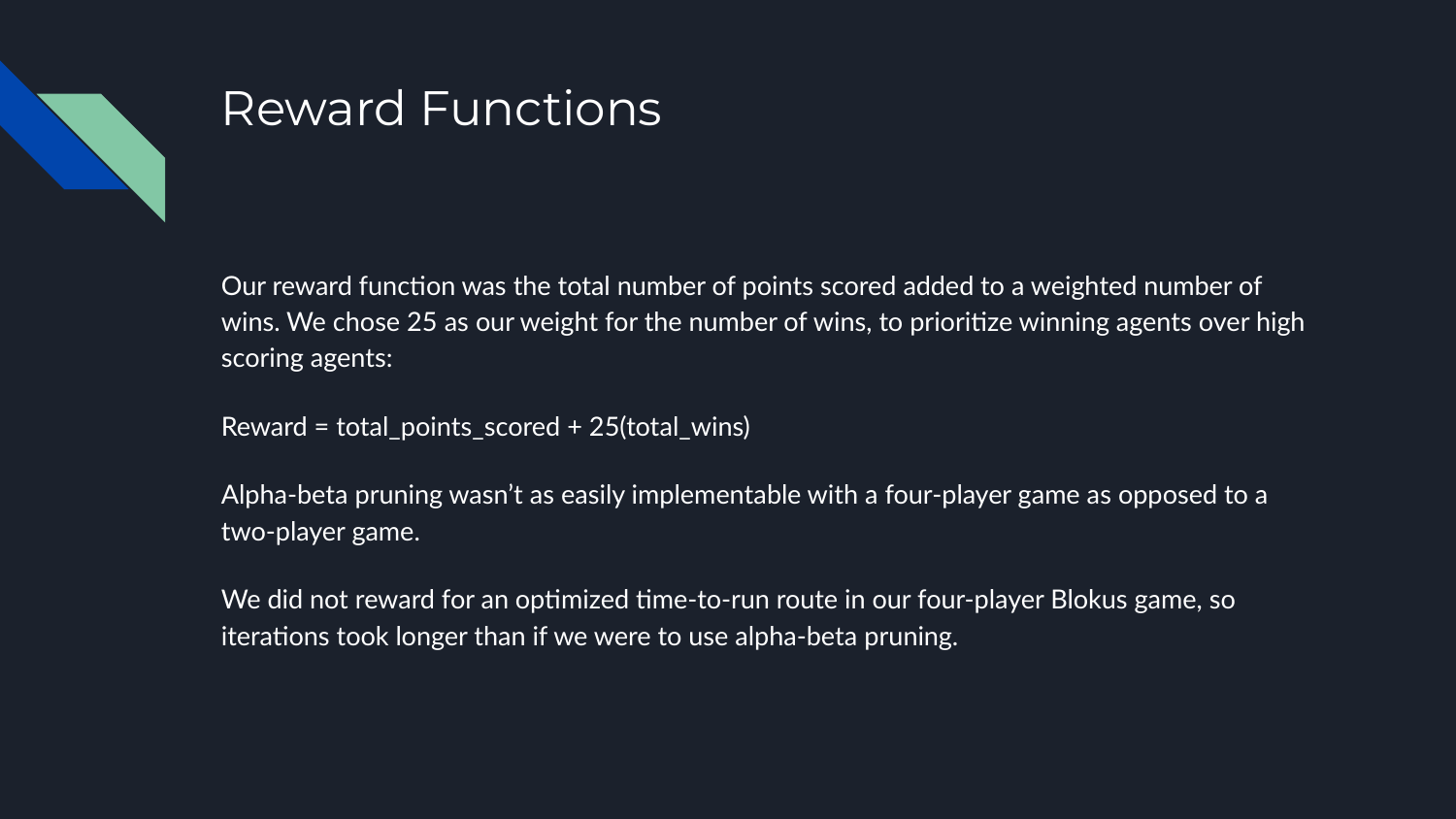

# Reward Functions
Our reward function was the total number of points scored added to a weighted number of wins. We chose 25 as our weight for the number of wins, to prioritize winning agents over high scoring agents:
Reward = total_points_scored + 25(total_wins)
Alpha-beta pruning wasn’t as easily implementable with a four-player game as opposed to a two-player game.
We did not reward for an optimized time-to-run route in our four-player Blokus game, so iterations took longer than if we were to use alpha-beta pruning.